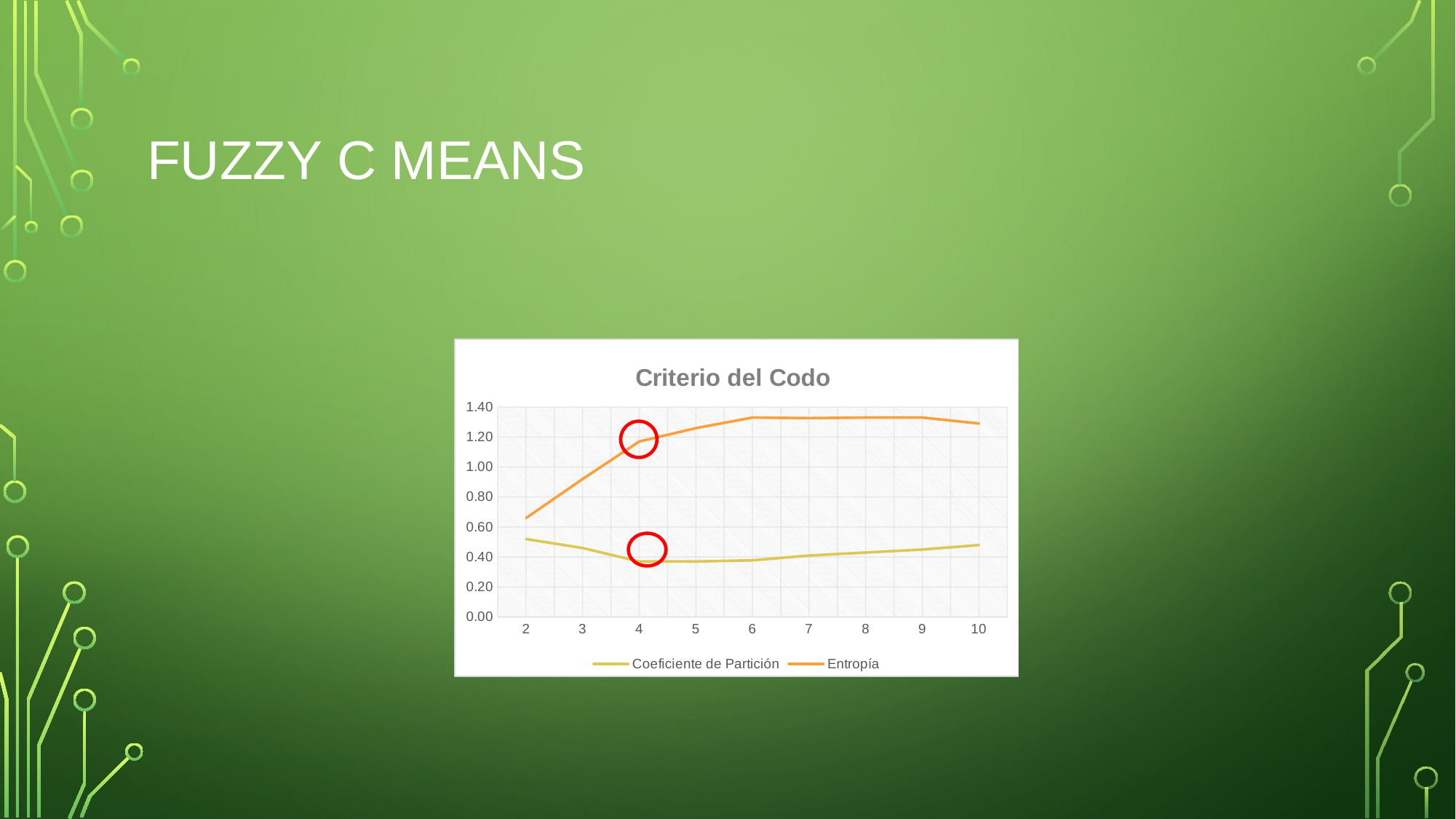

# Fuzzy C Means

### Chart: Criterio del Codo

| Category | Coeficiente de Partición | Entropía |
|---|---|---|
| 2 | 0.52 | 0.66 |
| 3 | 0.46 | 0.92 |
| 4 | 0.37 | 1.17 |
| 5 | 0.37 | 1.259 |
| 6 | 0.378 | 1.33 |
| 7 | 0.41 | 1.326 |
| 8 | 0.43 | 1.33 |
| 9 | 0.45 | 1.33 |
| 10 | 0.48 | 1.29 |